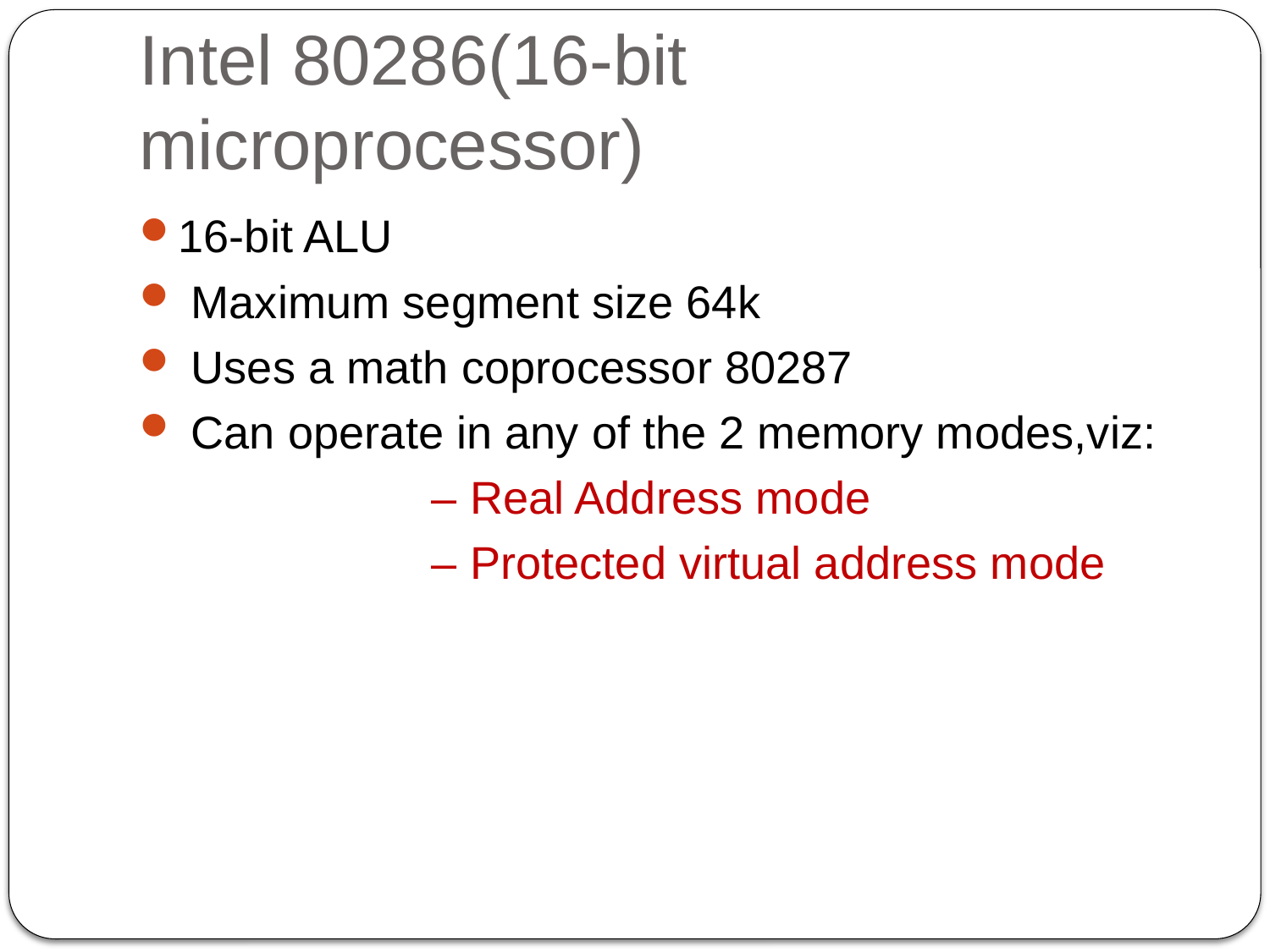

# Intel 80286(16-bit microprocessor)
16-bit ALU
 Maximum segment size 64k
 Uses a math coprocessor 80287
 Can operate in any of the 2 memory modes,viz:
			– Real Address mode
			– Protected virtual address mode